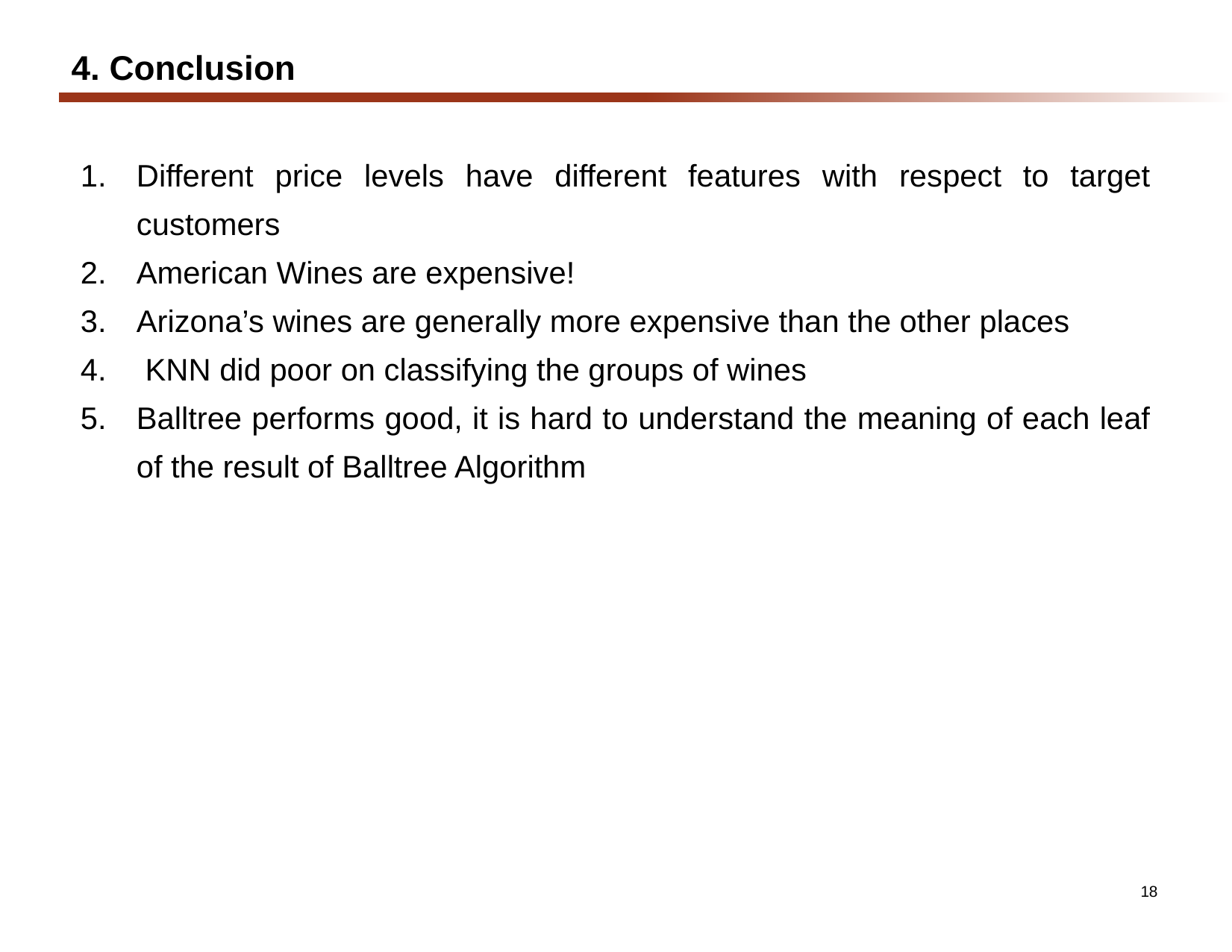

# 4. Conclusion
Different price levels have different features with respect to target customers
American Wines are expensive!
Arizona’s wines are generally more expensive than the other places
 KNN did poor on classifying the groups of wines
Balltree performs good, it is hard to understand the meaning of each leaf of the result of Balltree Algorithm